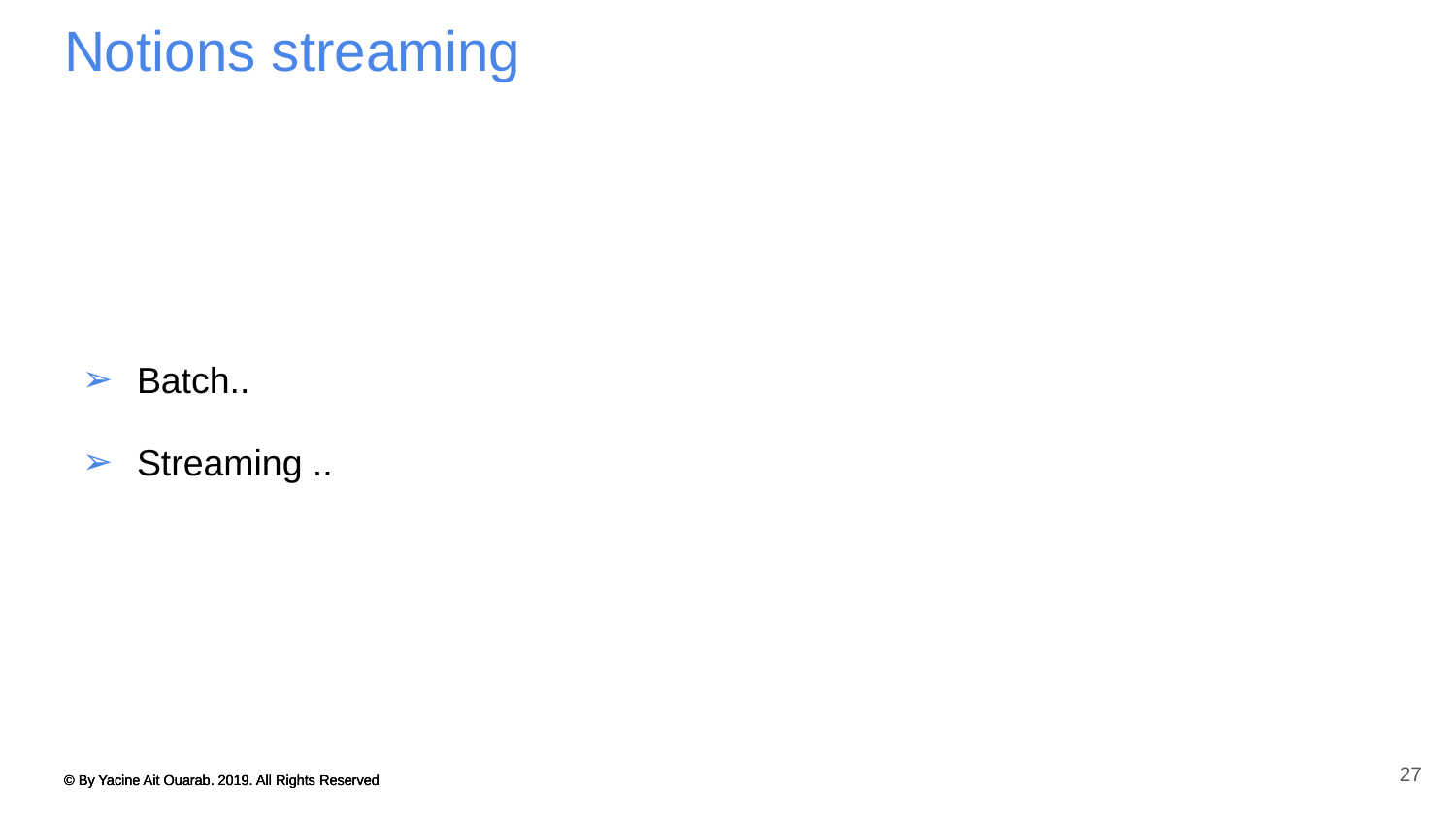

# Notions streaming

Batch..
Streaming ..
27